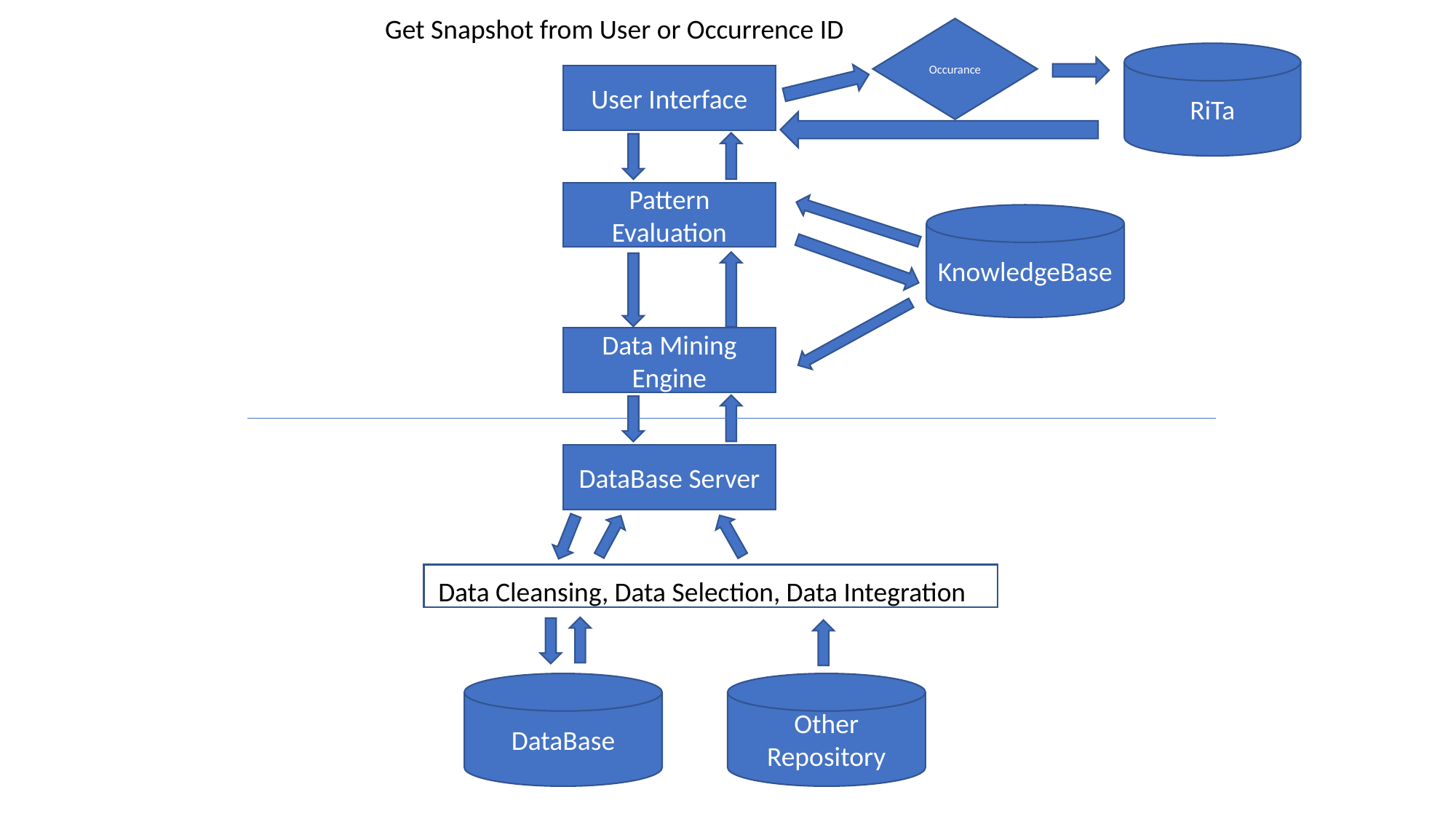

Get Snapshot from User or Occurrence ID
Occurance

RiTa
User Interface

Pattern Evaluation

KnowledgeBase

Data Mining Engine

DataBase Server

Data Cleansing, Data Selection, Data Integration

Other Repository
DataBase